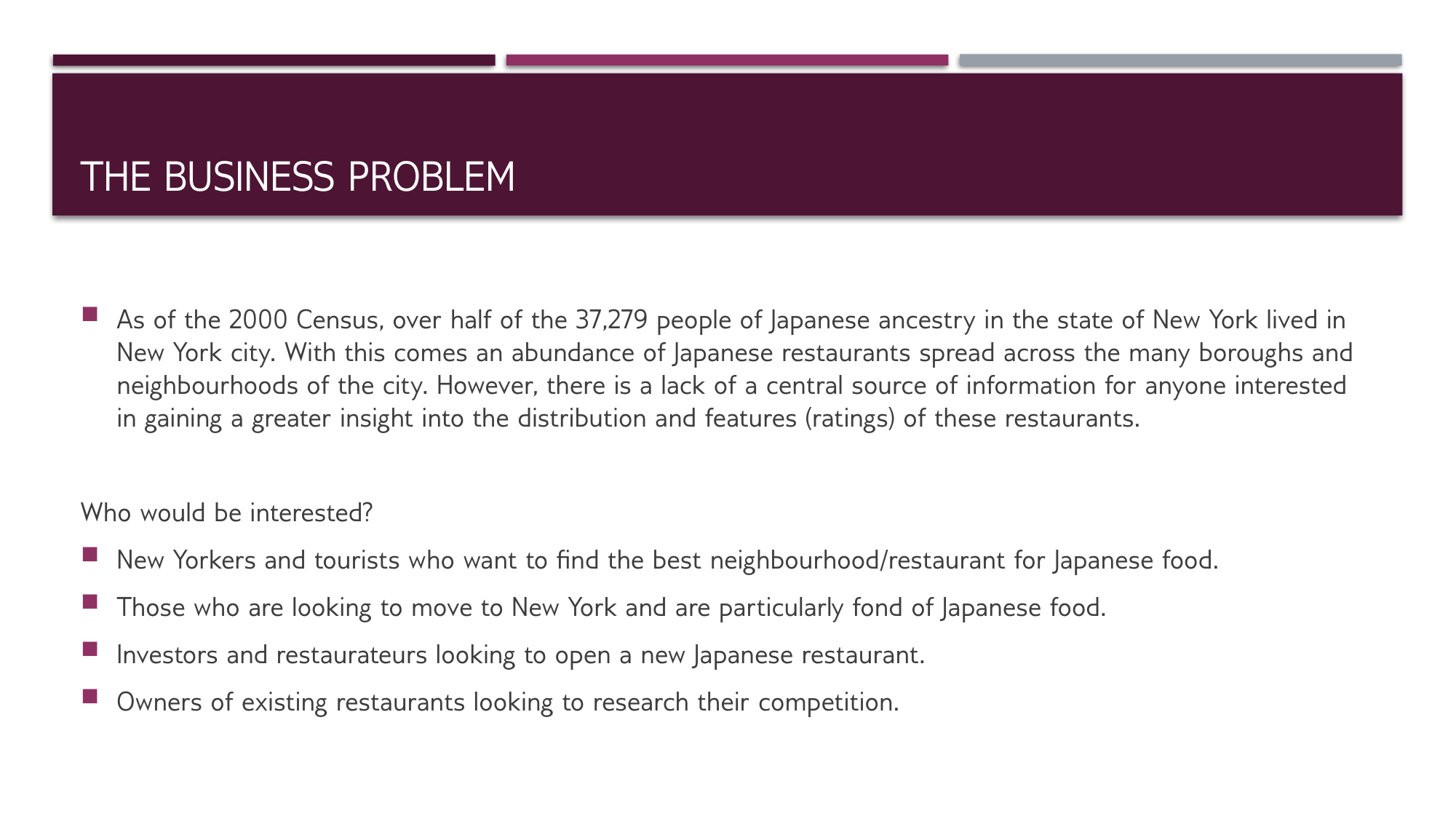

# The Business Problem
As of the 2000 Census, over half of the 37,279 people of Japanese ancestry in the state of New York lived in New York city. With this comes an abundance of Japanese restaurants spread across the many boroughs and neighbourhoods of the city. However, there is a lack of a central source of information for anyone interested in gaining a greater insight into the distribution and features (ratings) of these restaurants.

Who would be interested?
New Yorkers and tourists who want to find the best neighbourhood/restaurant for Japanese food.
Those who are looking to move to New York and are particularly fond of Japanese food.
Investors and restaurateurs looking to open a new Japanese restaurant.
Owners of existing restaurants looking to research their competition.